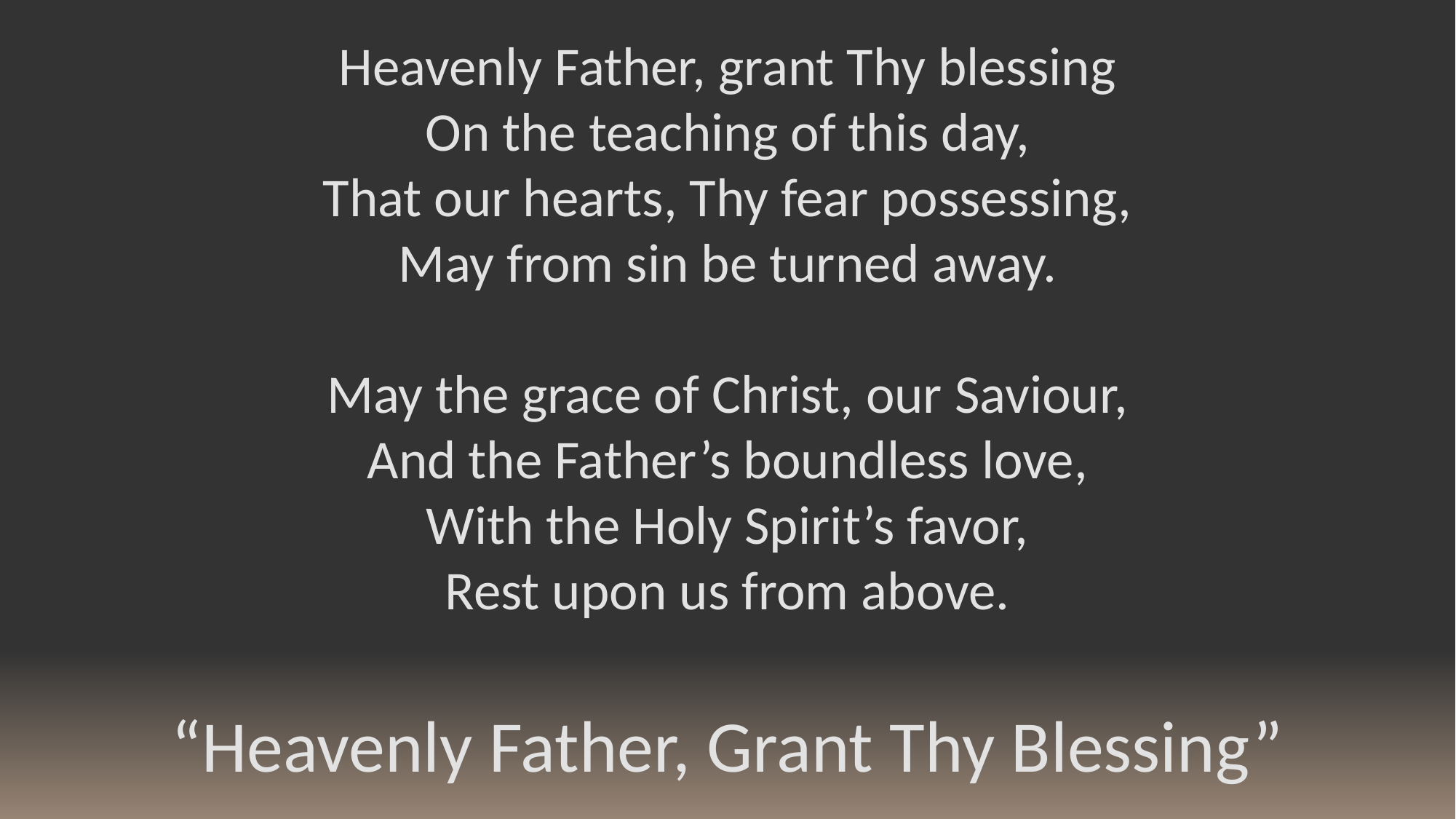

Heavenly Father, grant Thy blessing
On the teaching of this day,
That our hearts, Thy fear possessing,
May from sin be turned away.

May the grace of Christ, our Saviour,
And the Father’s boundless love,
With the Holy Spirit’s favor,
Rest upon us from above.

“Heavenly Father, Grant Thy Blessing”